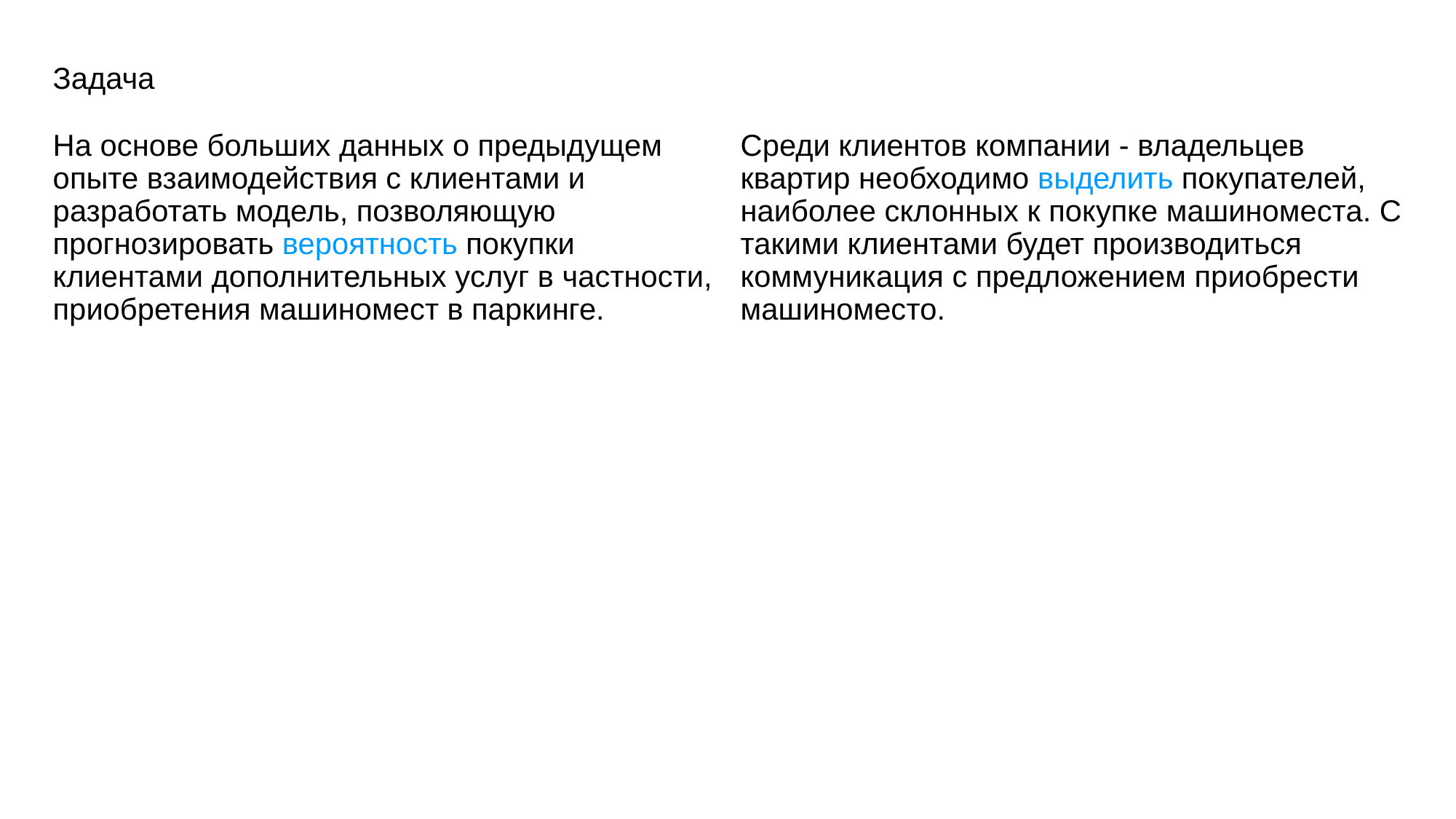

# Задача
На основе больших данных о предыдущем опыте взаимодействия с клиентами и разработать модель, позволяющую прогнозировать вероятность покупки клиентами дополнительных услуг в частности, приобретения машиномест в паркинге.
Среди клиентов компании - владельцев квартир необходимо выделить покупателей, наиболее склонных к покупке машиноместа. С такими клиентами будет производиться коммуникация с предложением приобрести машиноместо.